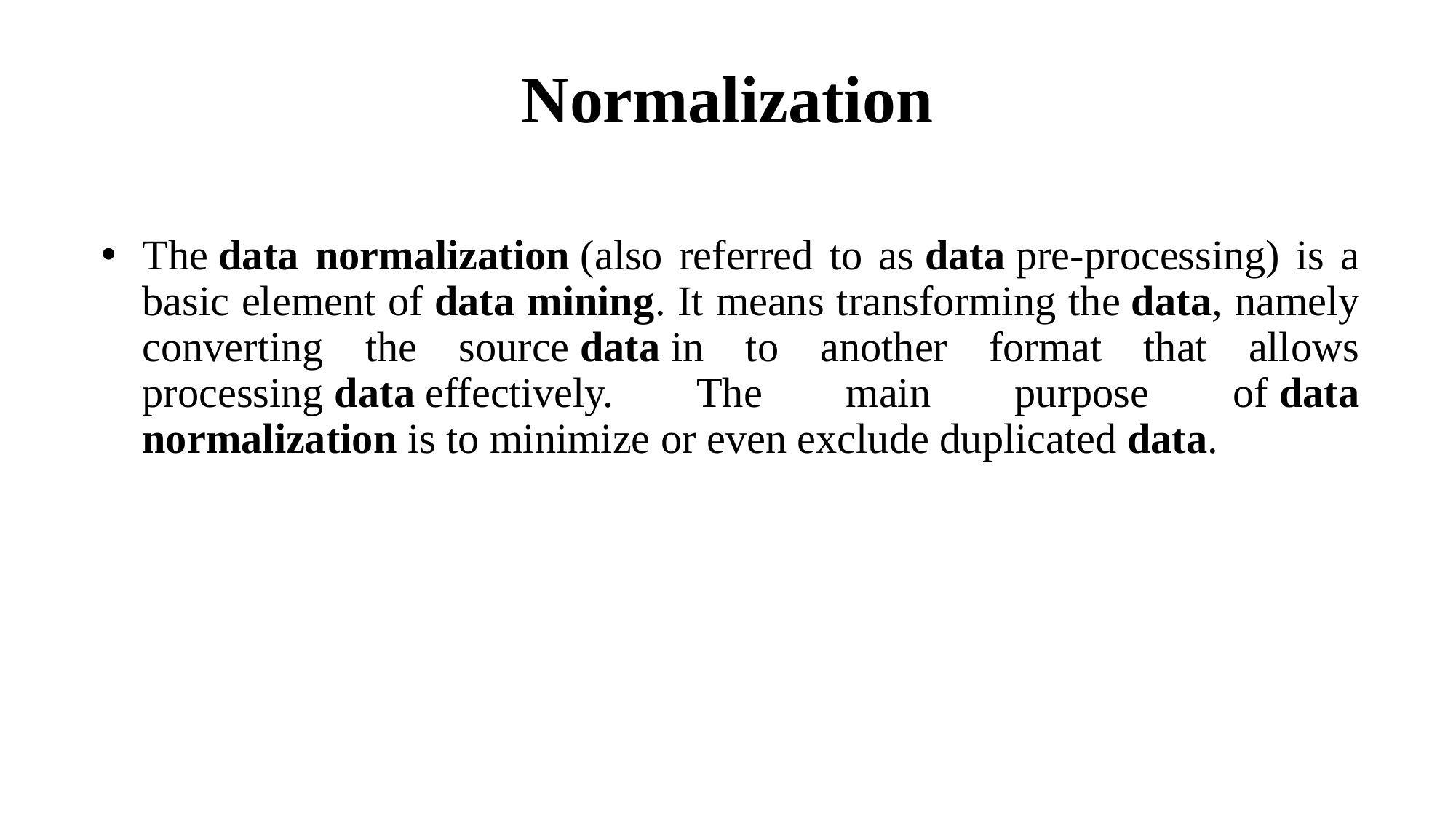

# Normalization
The data normalization (also referred to as data pre-processing) is a basic element of data mining. It means transforming the data, namely converting the source data in to another format that allows processing data effectively. The main purpose of data normalization is to minimize or even exclude duplicated data.